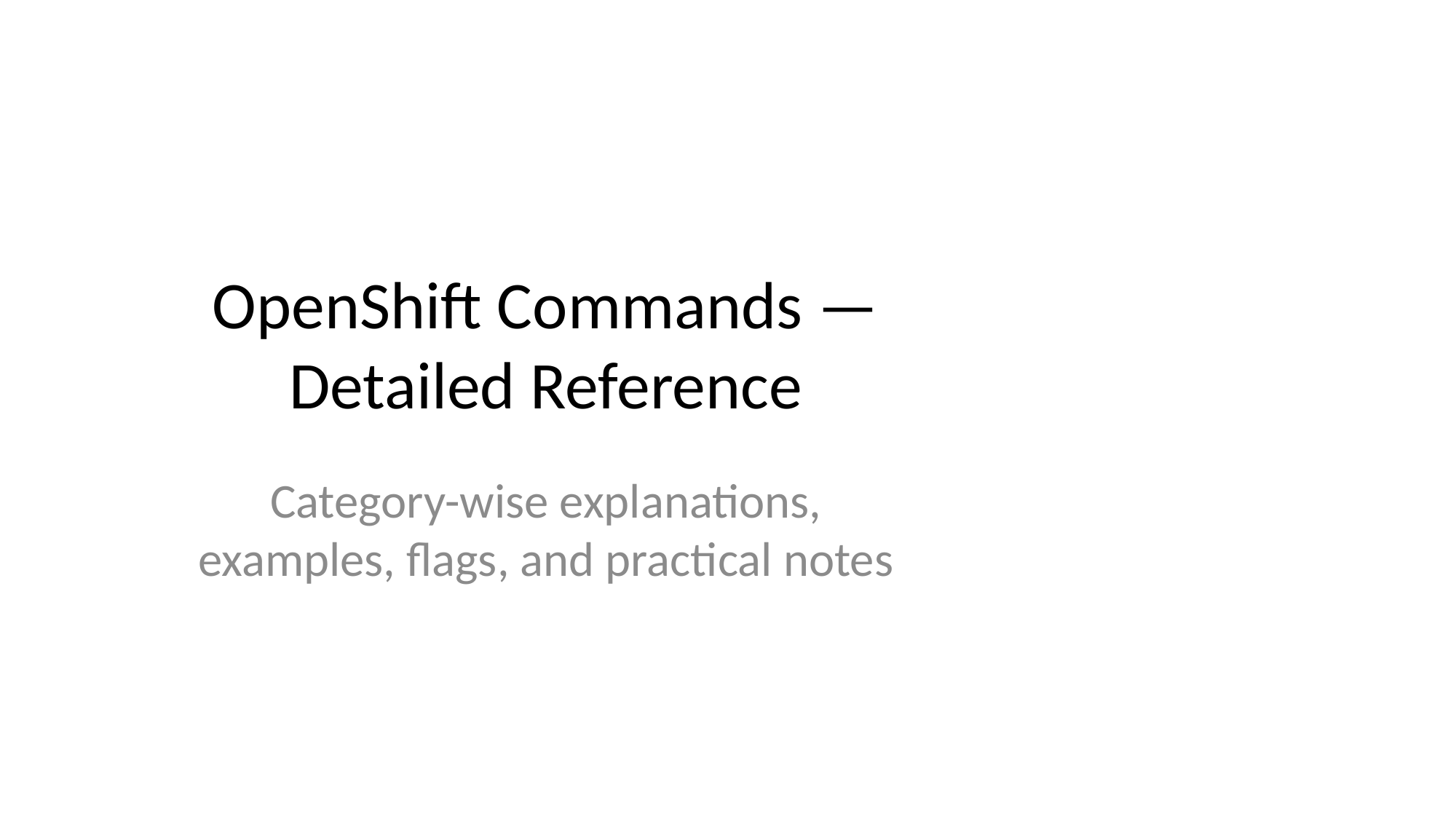

# OpenShift Commands — Detailed Reference
Category-wise explanations, examples, flags, and practical notes